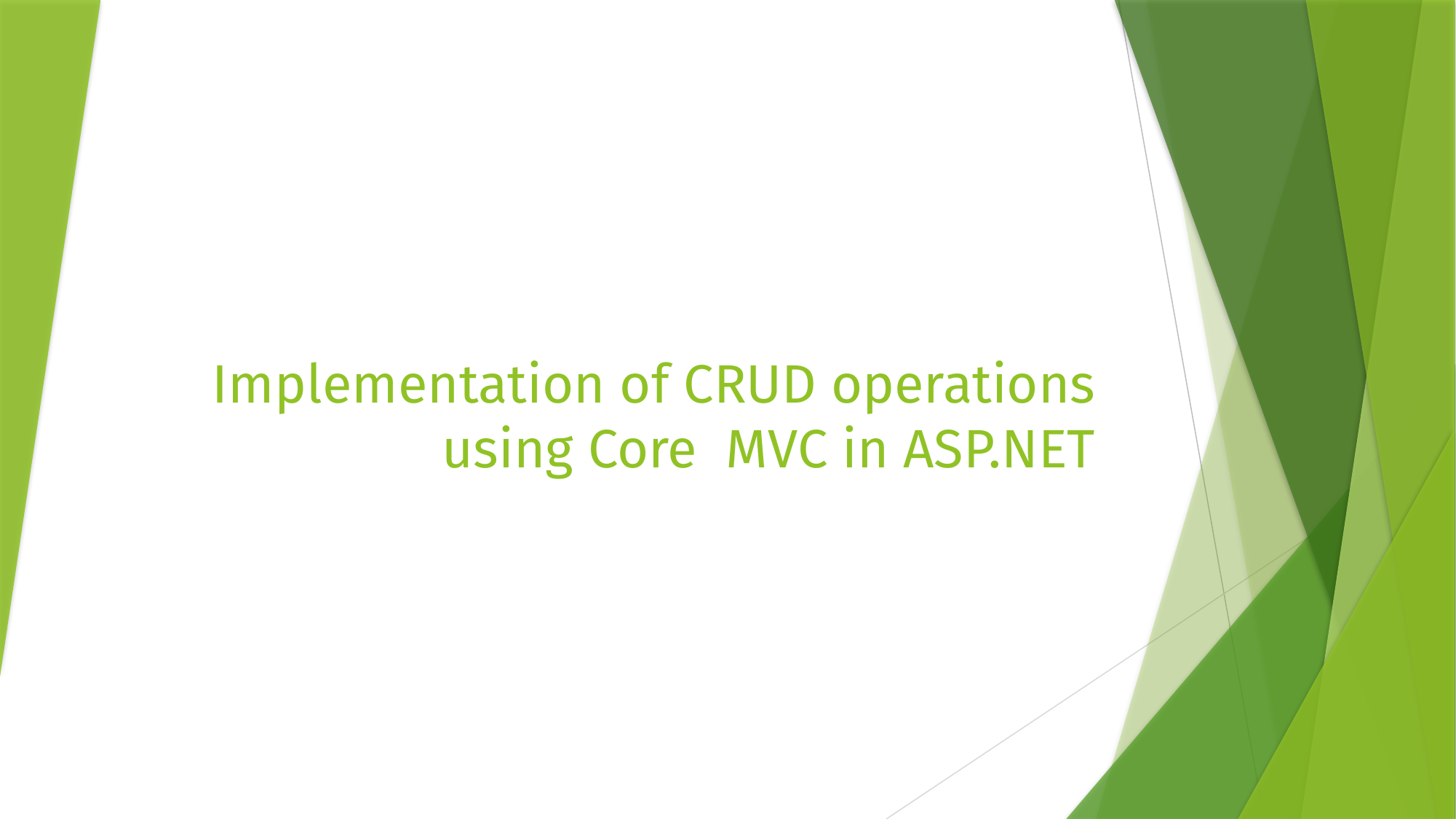

# Implementation of CRUD operations using Core  MVC in ASP.NET